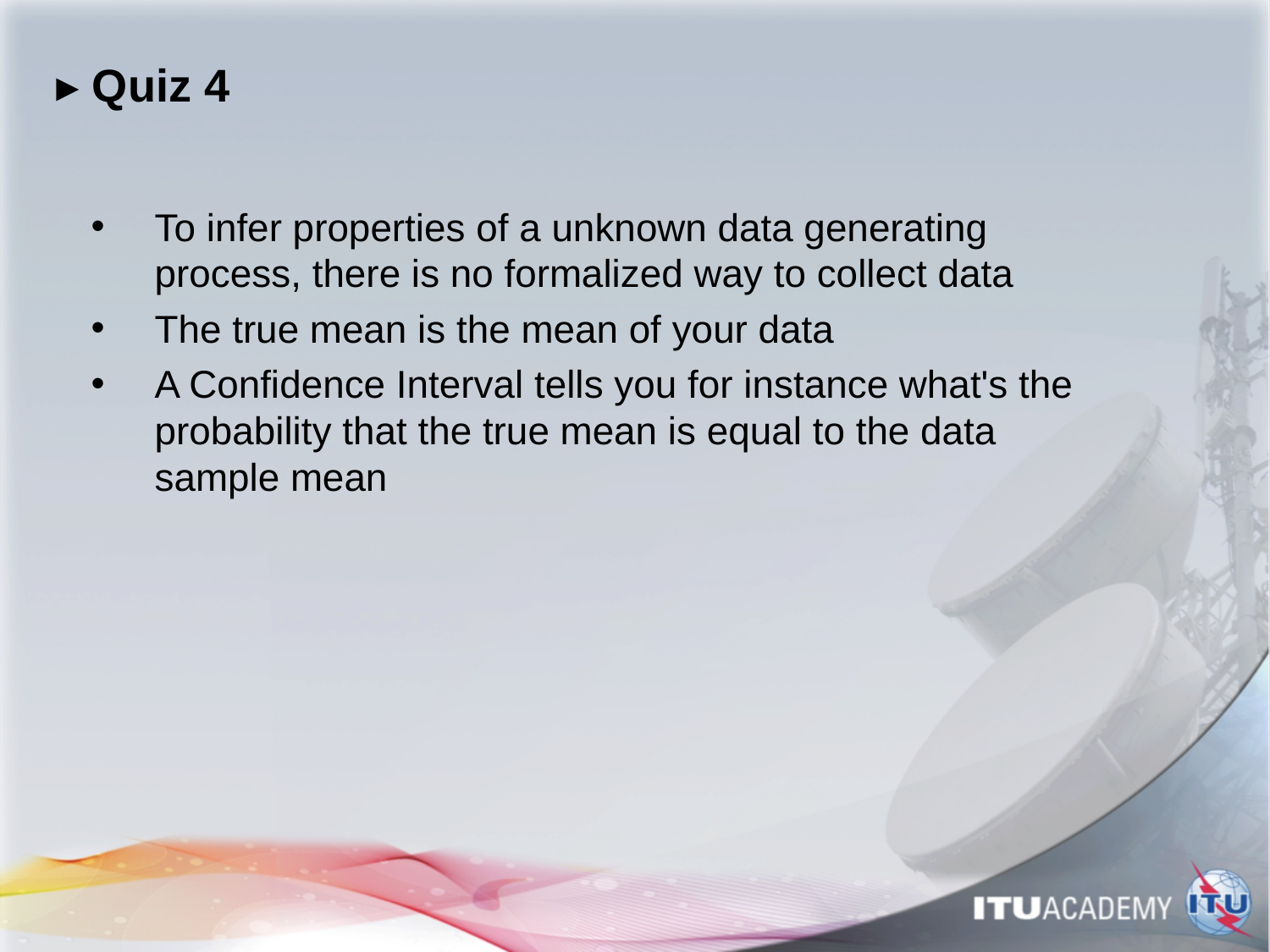

# ▸ Quiz 4
To infer properties of a unknown data generating process, there is no formalized way to collect data
The true mean is the mean of your data
A Confidence Interval tells you for instance what's the probability that the true mean is equal to the data sample mean